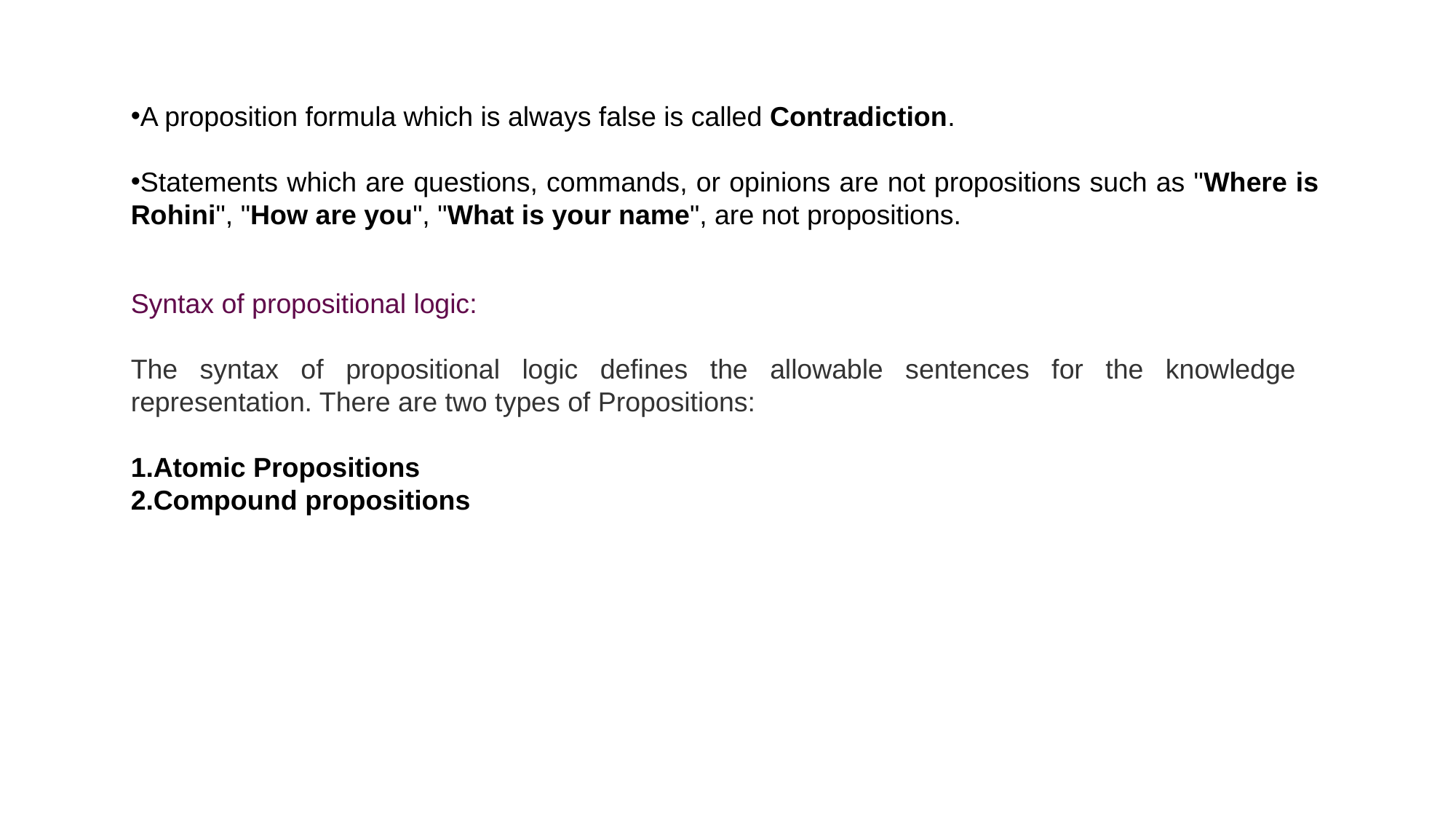

A proposition formula which is always false is called Contradiction.

Statements which are questions, commands, or opinions are not propositions such as "Where is Rohini", "How are you", "What is your name", are not propositions.
Syntax of propositional logic:

The syntax of propositional logic defines the allowable sentences for the knowledge representation. There are two types of Propositions:

Atomic Propositions
Compound propositions